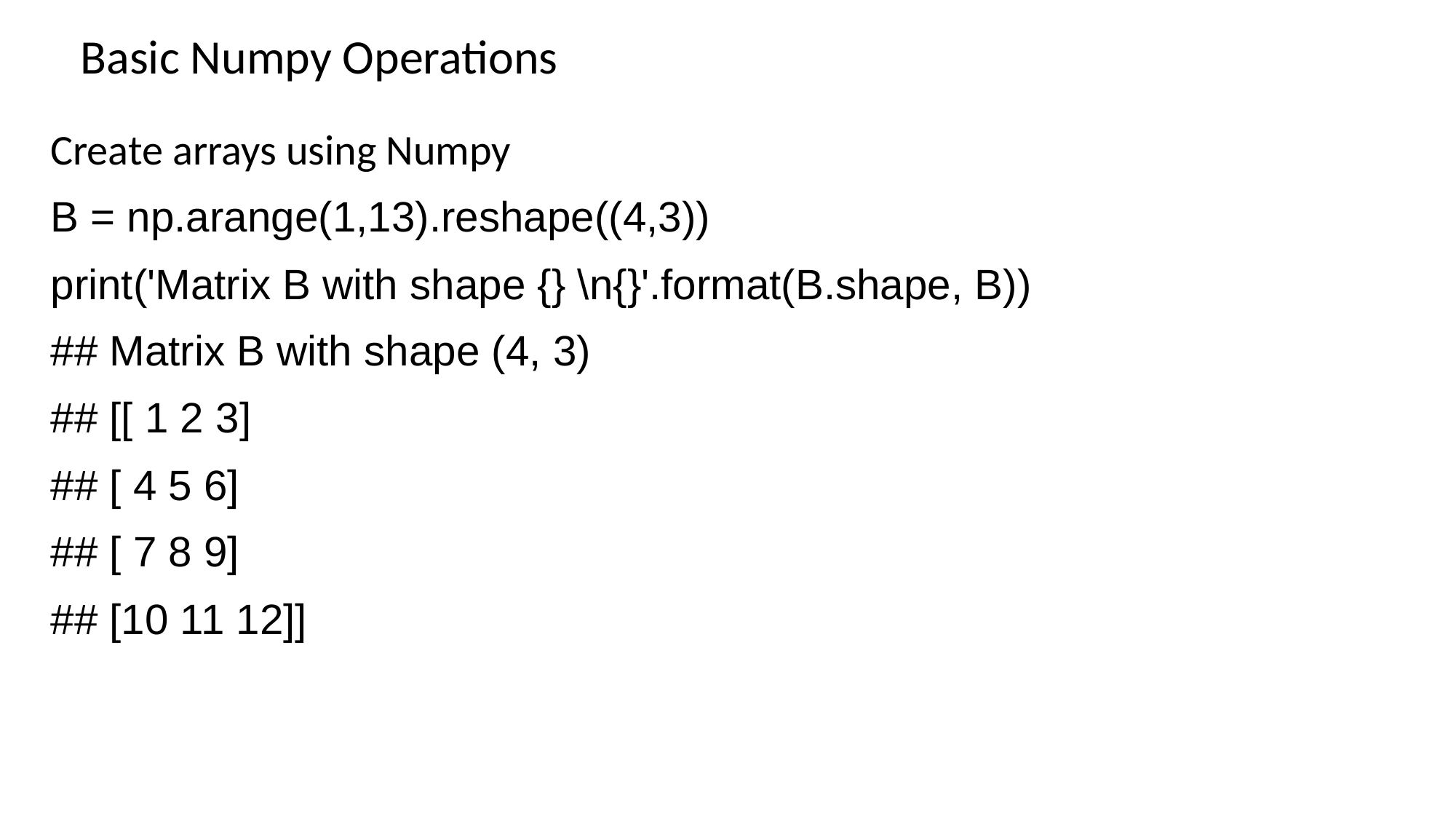

# Basic Numpy Operations
Create arrays using Numpy
B = np.arange(1,13).reshape((4,3))
print('Matrix B with shape {} \n{}'.format(B.shape, B))
## Matrix B with shape (4, 3)
## [[ 1 2 3]
## [ 4 5 6]
## [ 7 8 9]
## [10 11 12]]